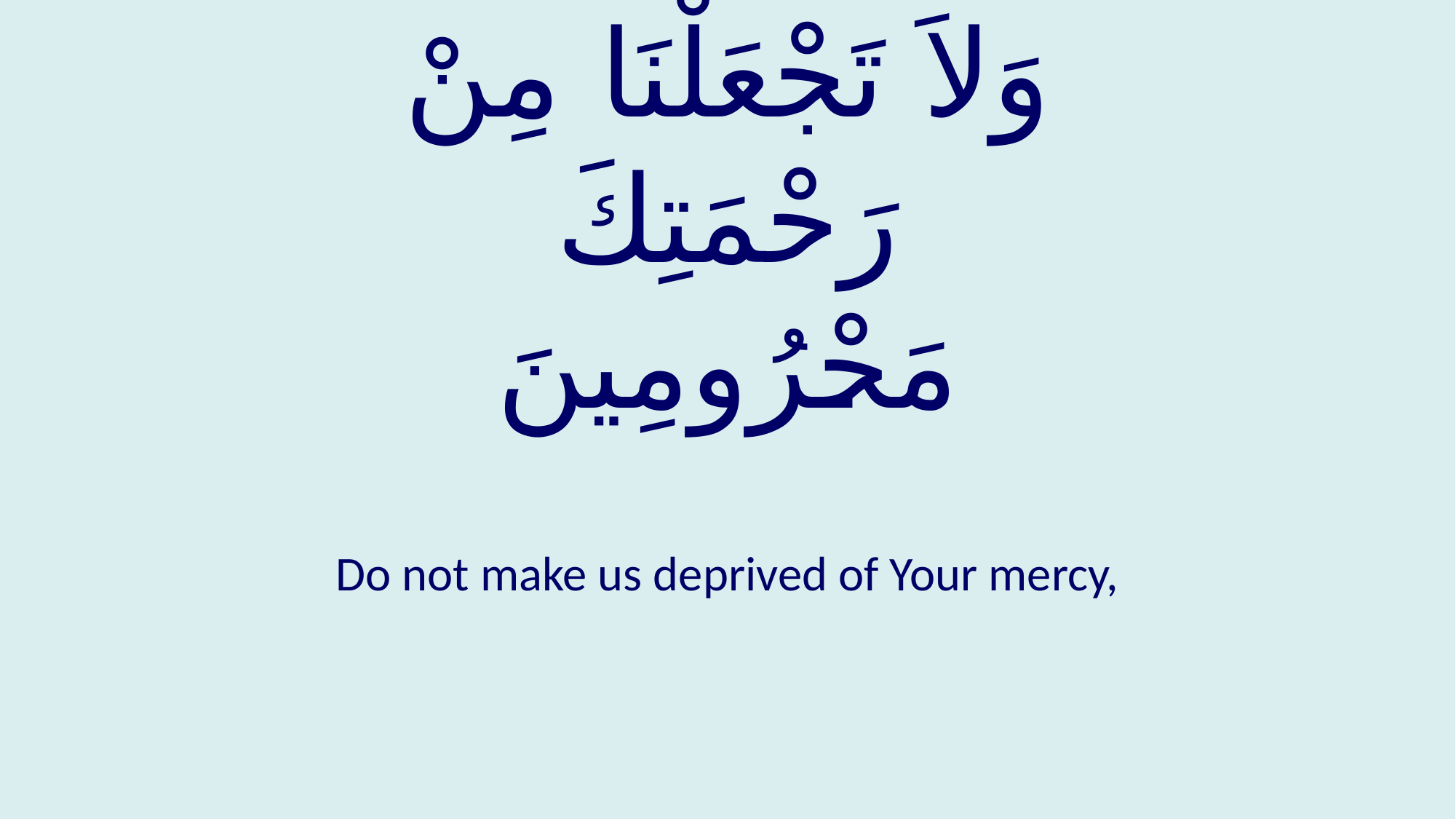

# وَلاَ تَجْعَلْنَا مِنْ رَحْمَتِكَ مَحْرُومِينَ
Do not make us deprived of Your mercy,